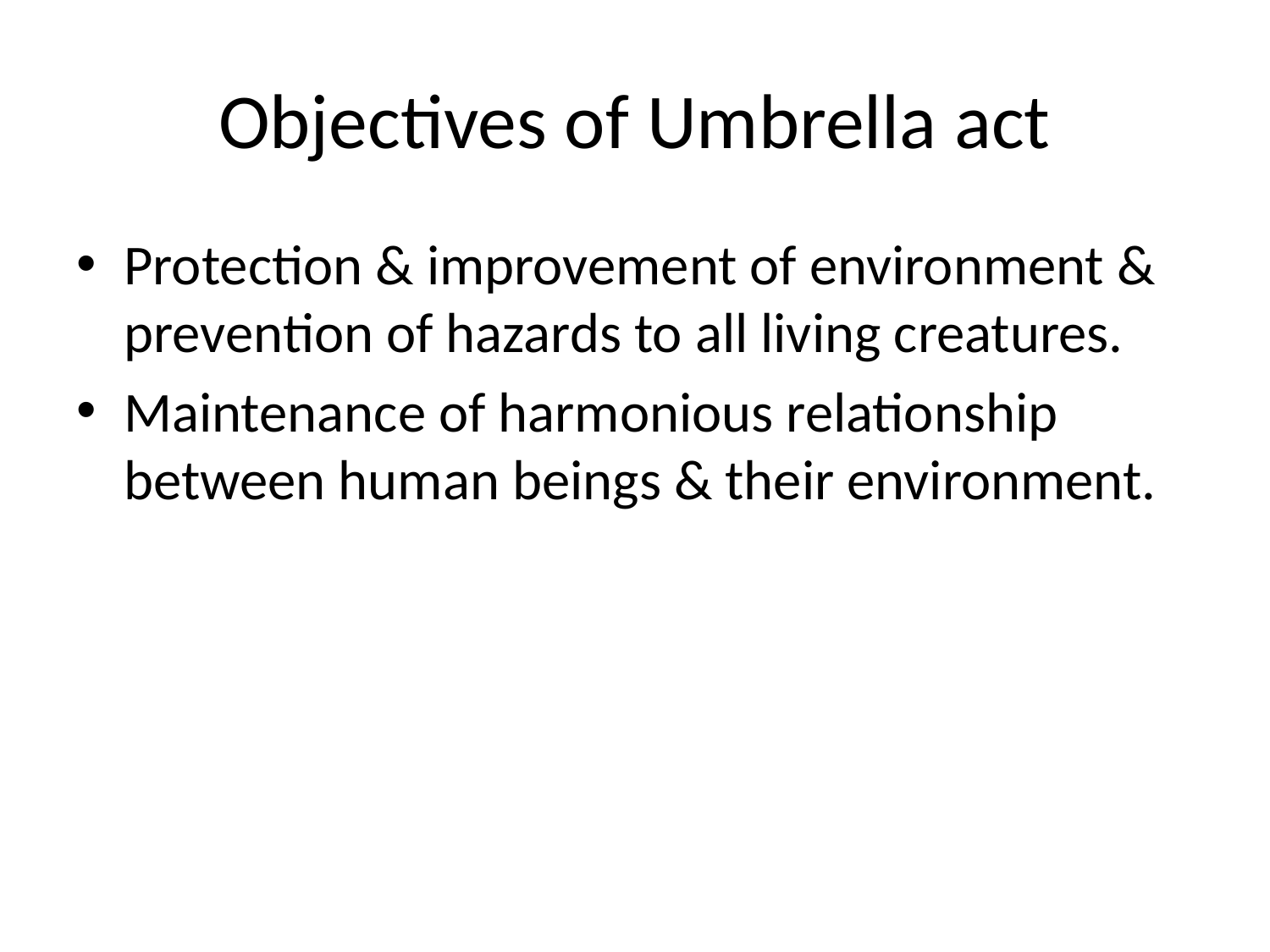

# Objectives of Umbrella act
Protection & improvement of environment & prevention of hazards to all living creatures.
Maintenance of harmonious relationship between human beings & their environment.